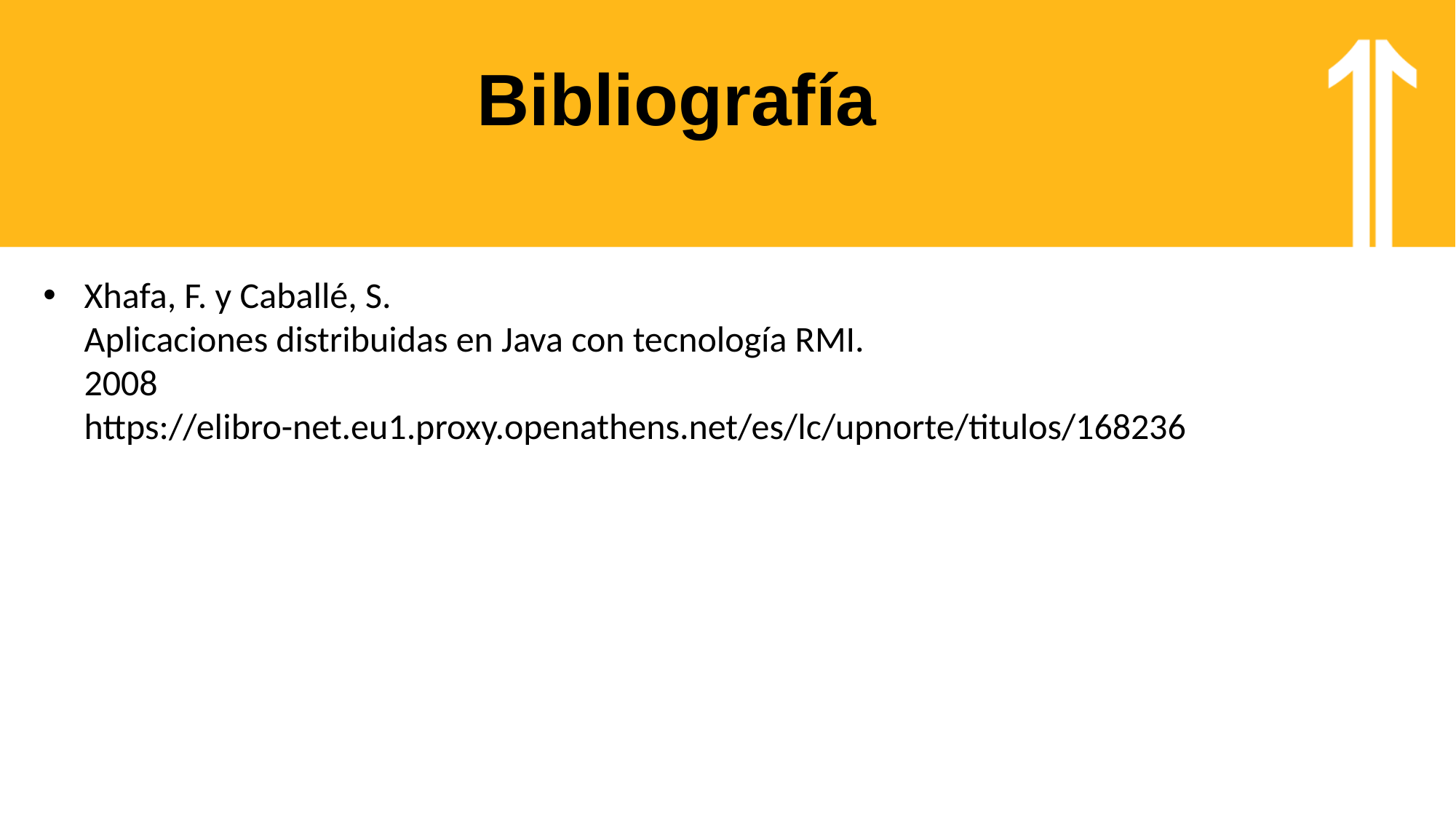

# Bibliografía
Xhafa, F. y Caballé, S.
Aplicaciones distribuidas en Java con tecnología RMI.
2008
https://elibro-net.eu1.proxy.openathens.net/es/lc/upnorte/titulos/168236